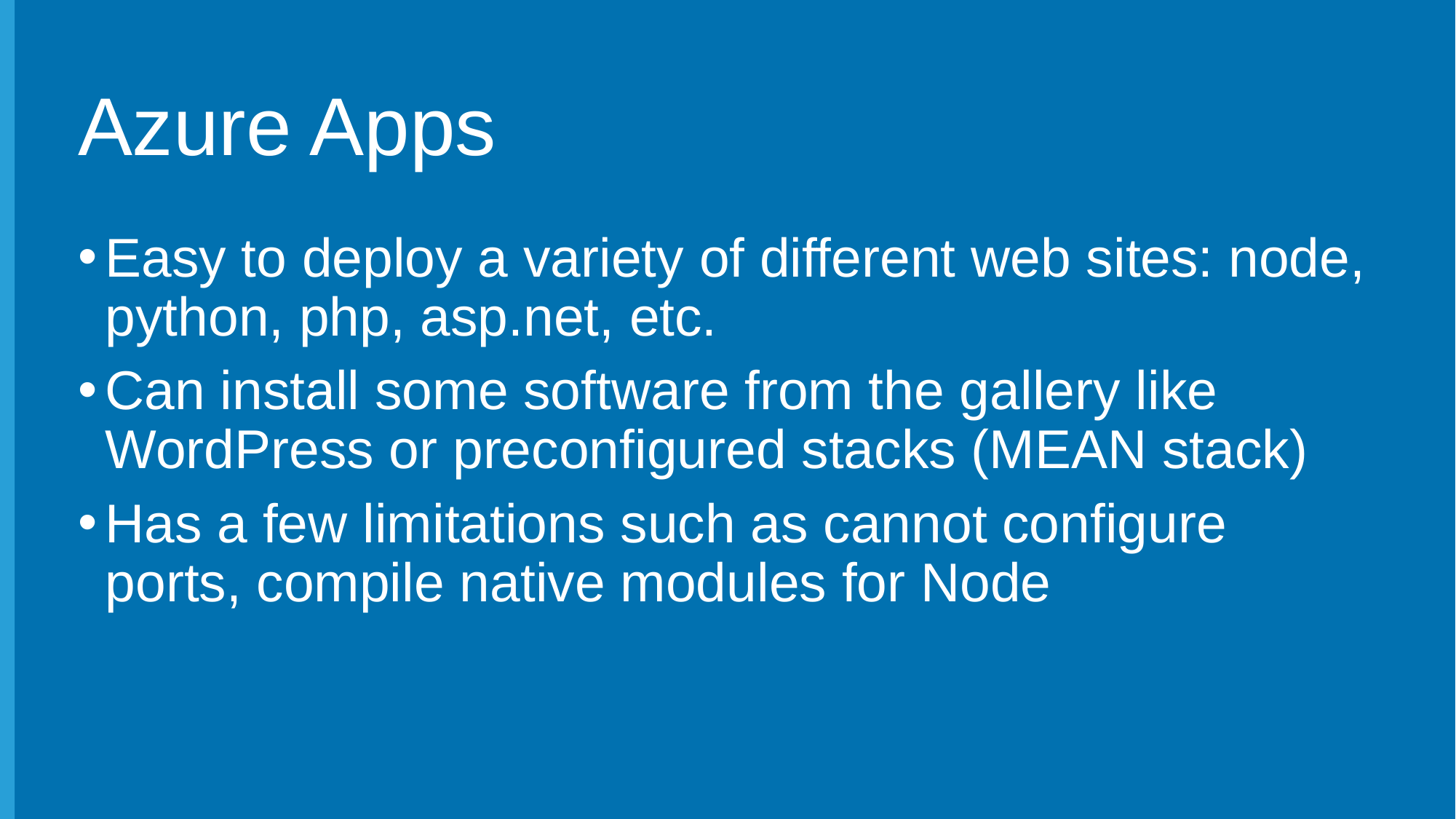

# Azure Apps
Easy to deploy a variety of different web sites: node, python, php, asp.net, etc.
Can install some software from the gallery like WordPress or preconfigured stacks (MEAN stack)
Has a few limitations such as cannot configure ports, compile native modules for Node